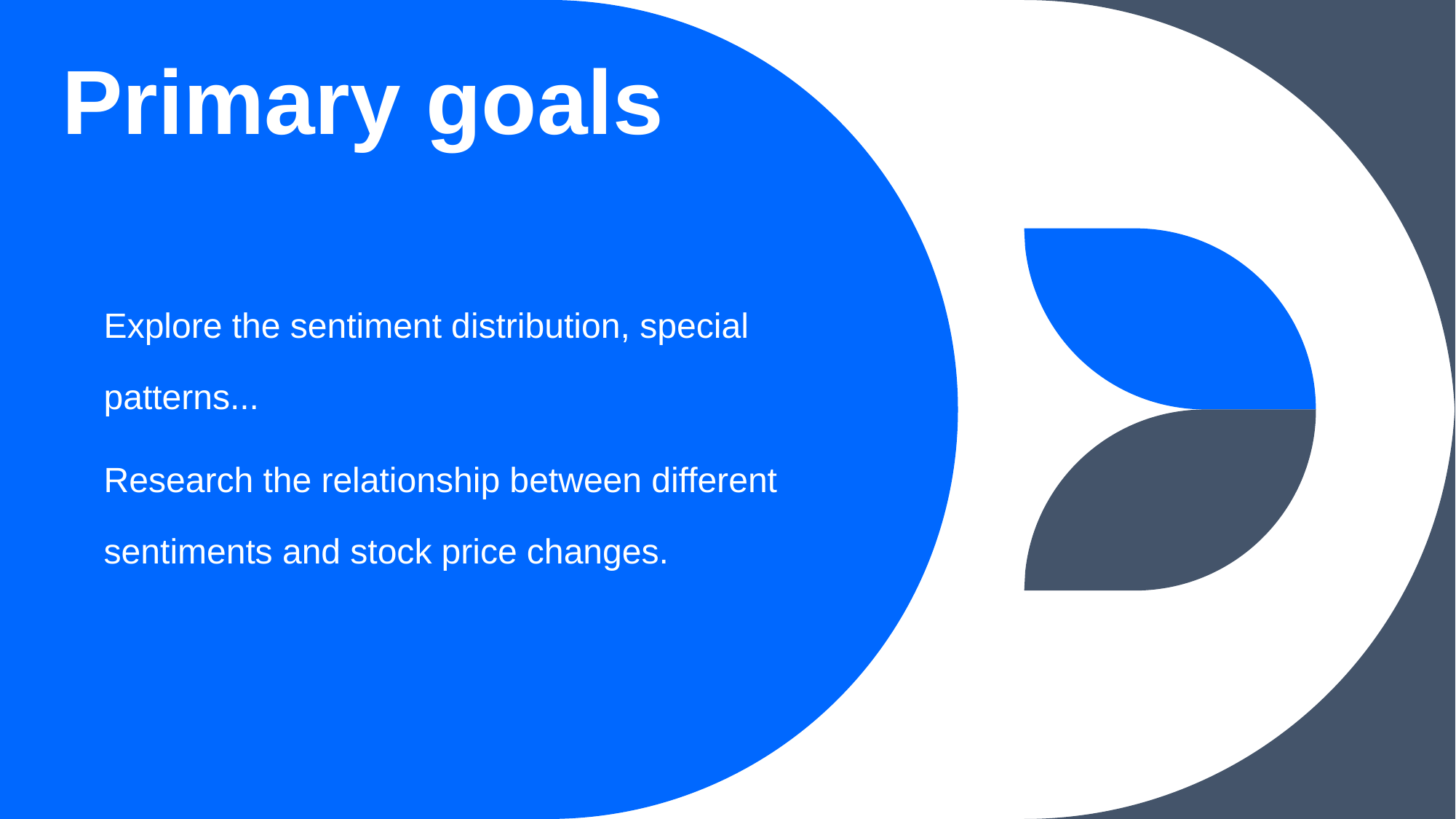

# Primary goals
Explore the sentiment distribution, special patterns...
Research the relationship between different sentiments and stock price changes.